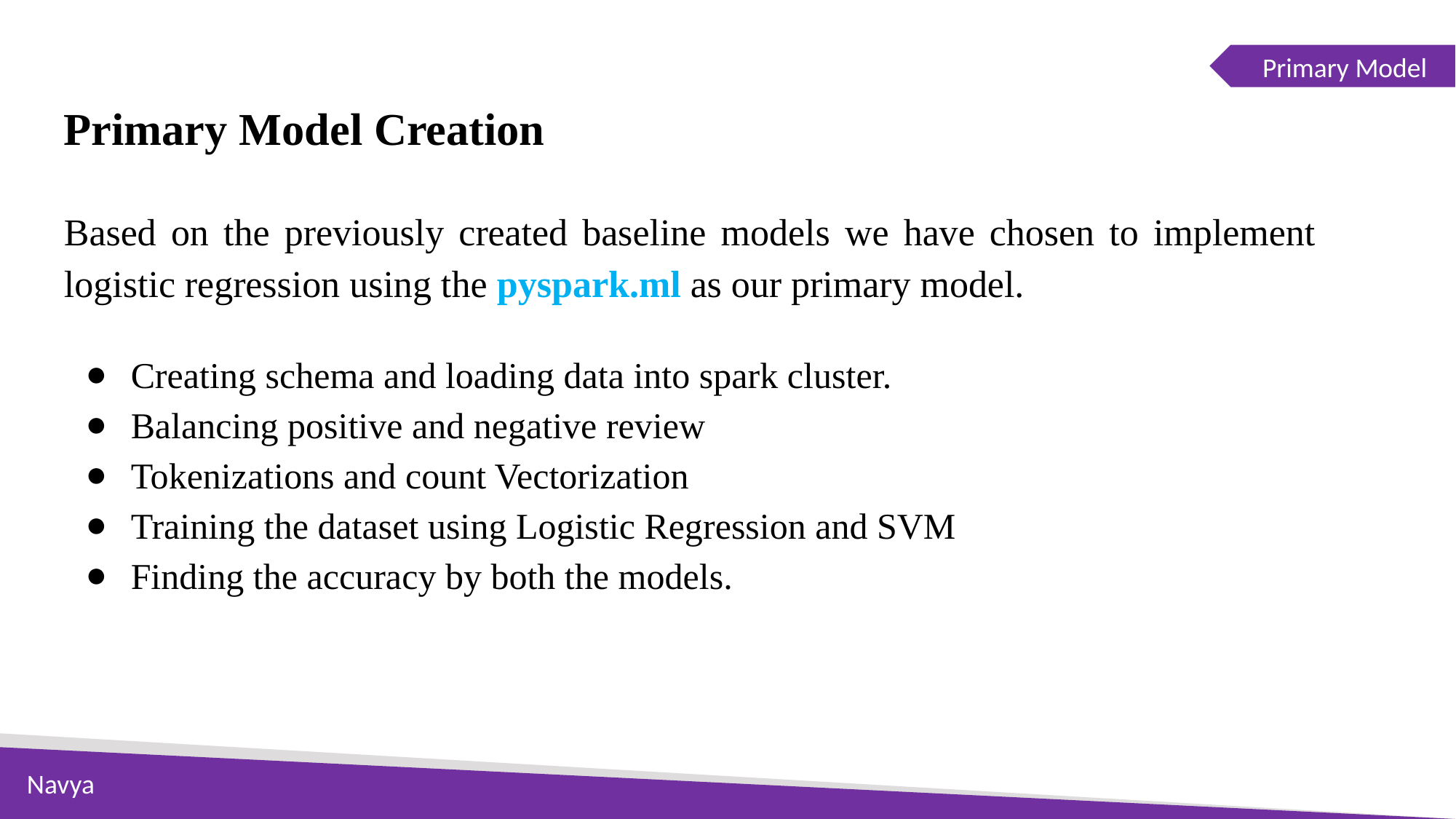

Primary Model

Primary Model Creation
Based on the previously created baseline models we have chosen to implement logistic regression using the pyspark.ml as our primary model.

Creating schema and loading data into spark cluster.
Balancing positive and negative review
Tokenizations and count Vectorization
Training the dataset using Logistic Regression and SVM
Finding the accuracy by both the models.

Navya